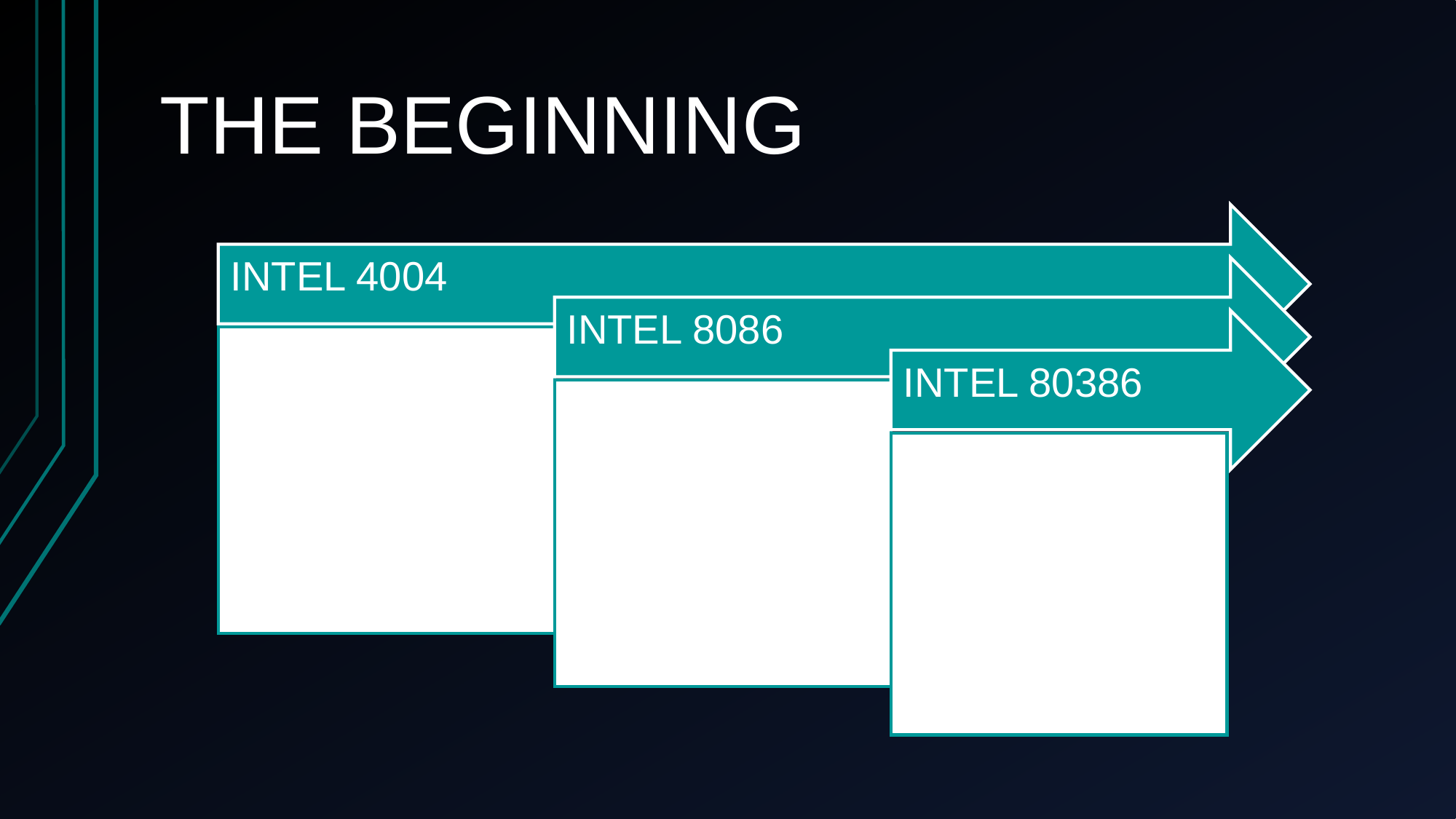

# THE BEGINNING
INTEL 4004
Intel released the 4004 micro-processor
First of its kind!
INTEL 8086
First x86 CPU
The basic framework for computers today
INTEL 80386
Enhanced architecture
i386/IA-32/x86
Lots off software built on that